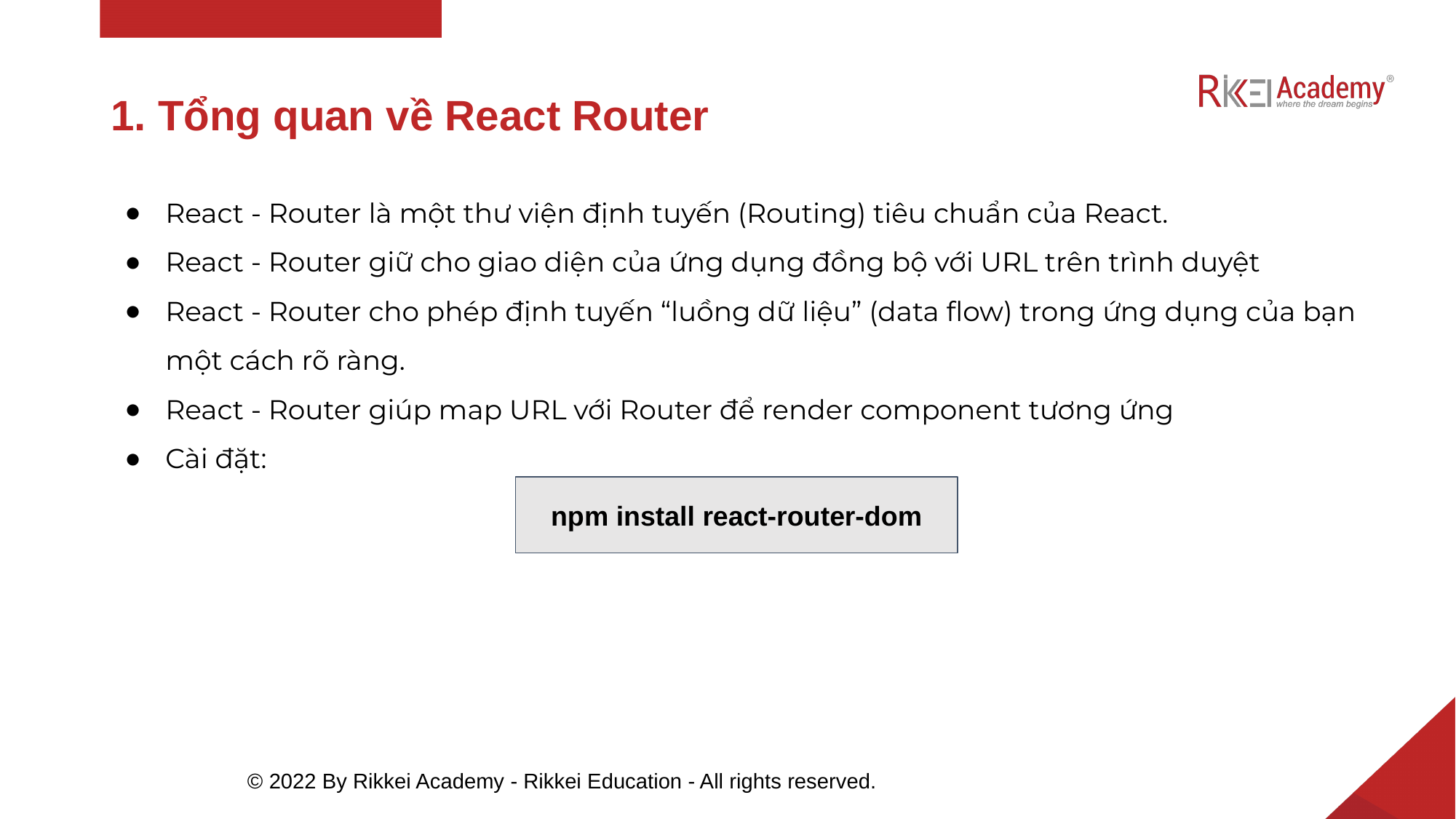

# 1. Tổng quan về React Router
React - Router là một thư viện định tuyến (Routing) tiêu chuẩn của React.
React - Router giữ cho giao diện của ứng dụng đồng bộ với URL trên trình duyệt
React - Router cho phép định tuyến “luồng dữ liệu” (data flow) trong ứng dụng của bạn một cách rõ ràng.
React - Router giúp map URL với Router để render component tương ứng
Cài đặt:

npm install react-router-dom